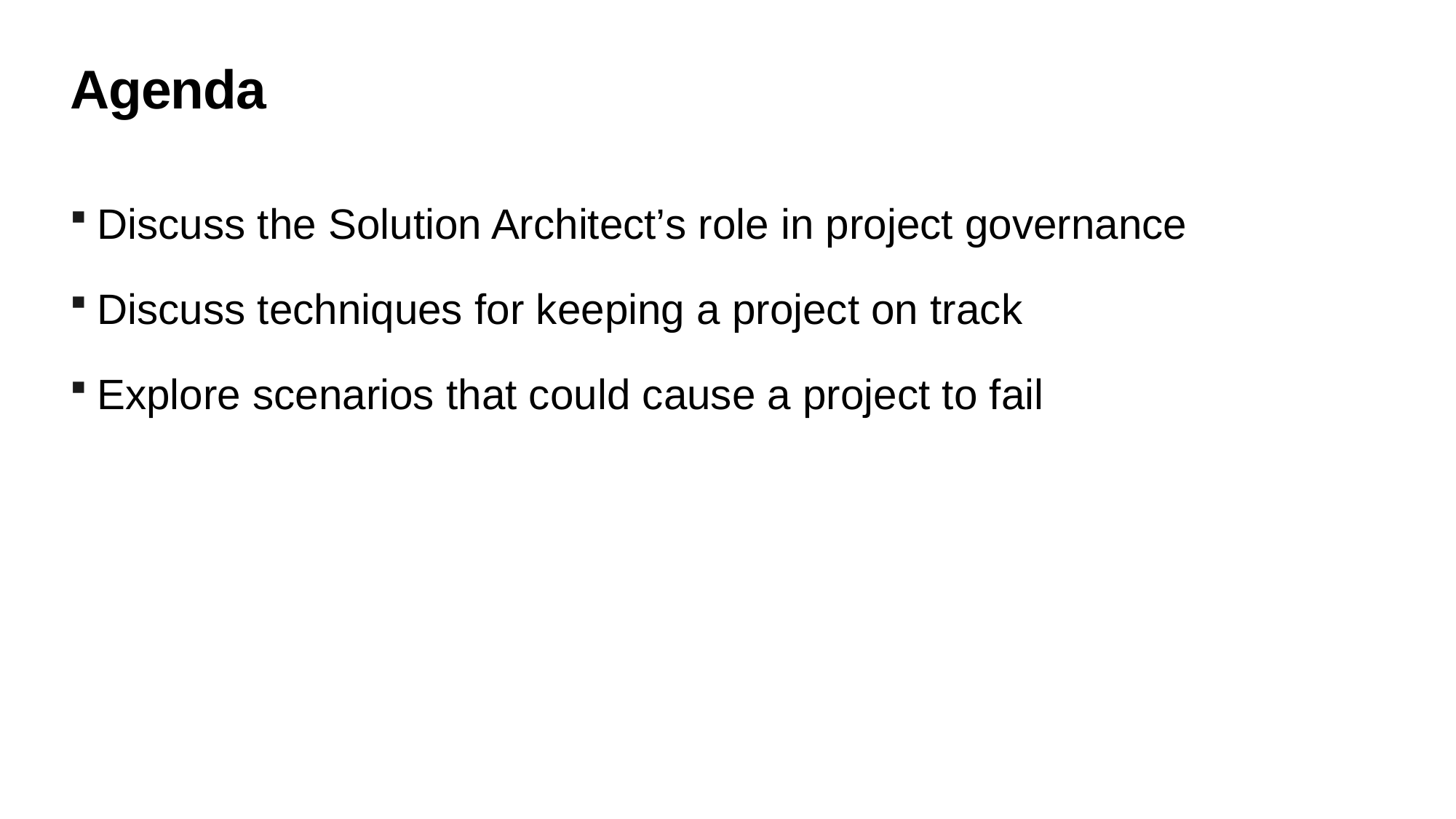

# Agenda
Discuss the Solution Architect’s role in project governance
Discuss techniques for keeping a project on track
Explore scenarios that could cause a project to fail